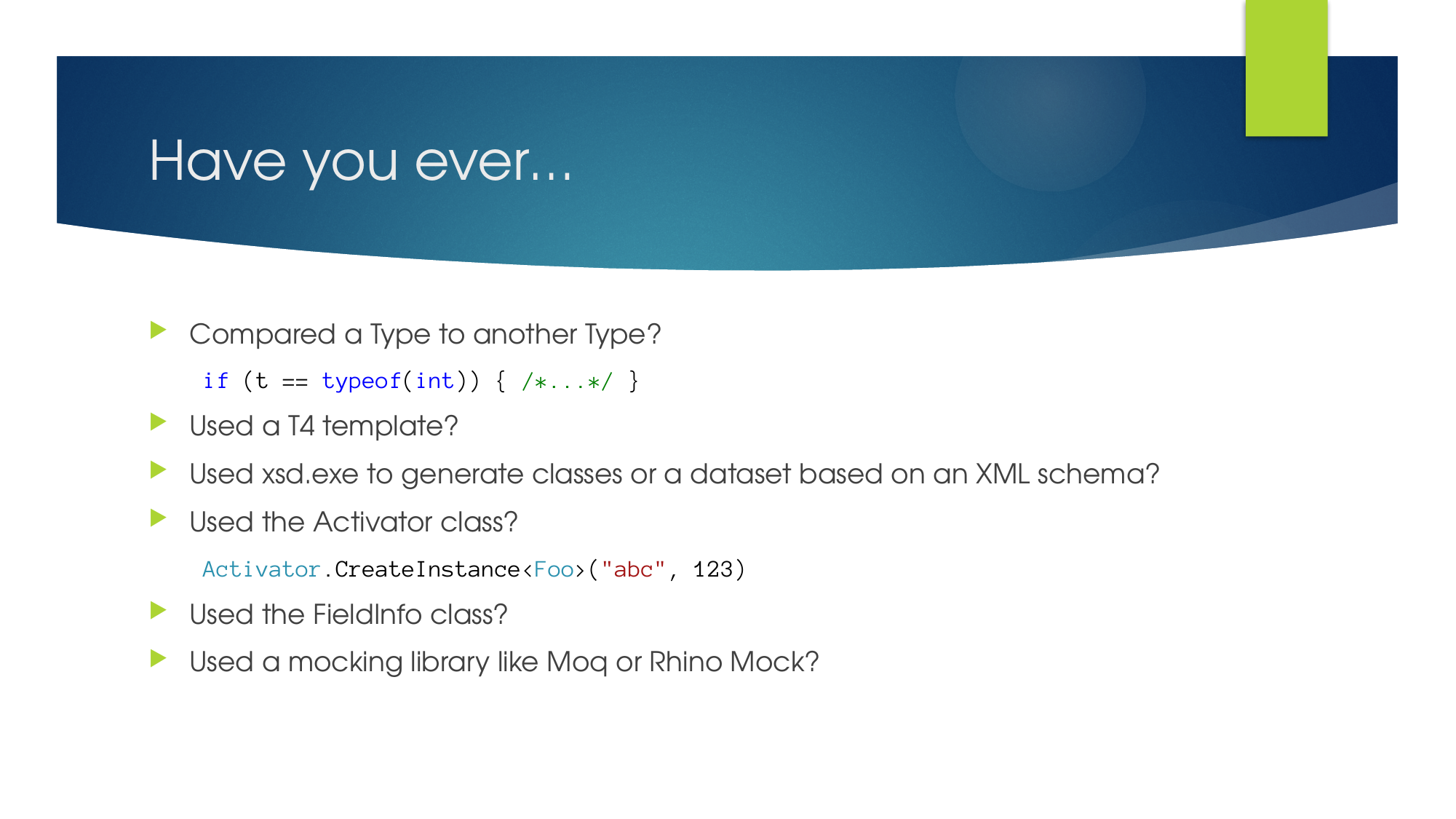

# Have you ever…
Compared a Type to another Type?
if (t == typeof(int)) { /*...*/ }
Used a T4 template?
Used xsd.exe to generate classes or a dataset based on an XML schema?
Used the Activator class?
Activator.CreateInstance<Foo>("abc", 123)
Used the FieldInfo class?
Used a mocking library like Moq or Rhino Mock?